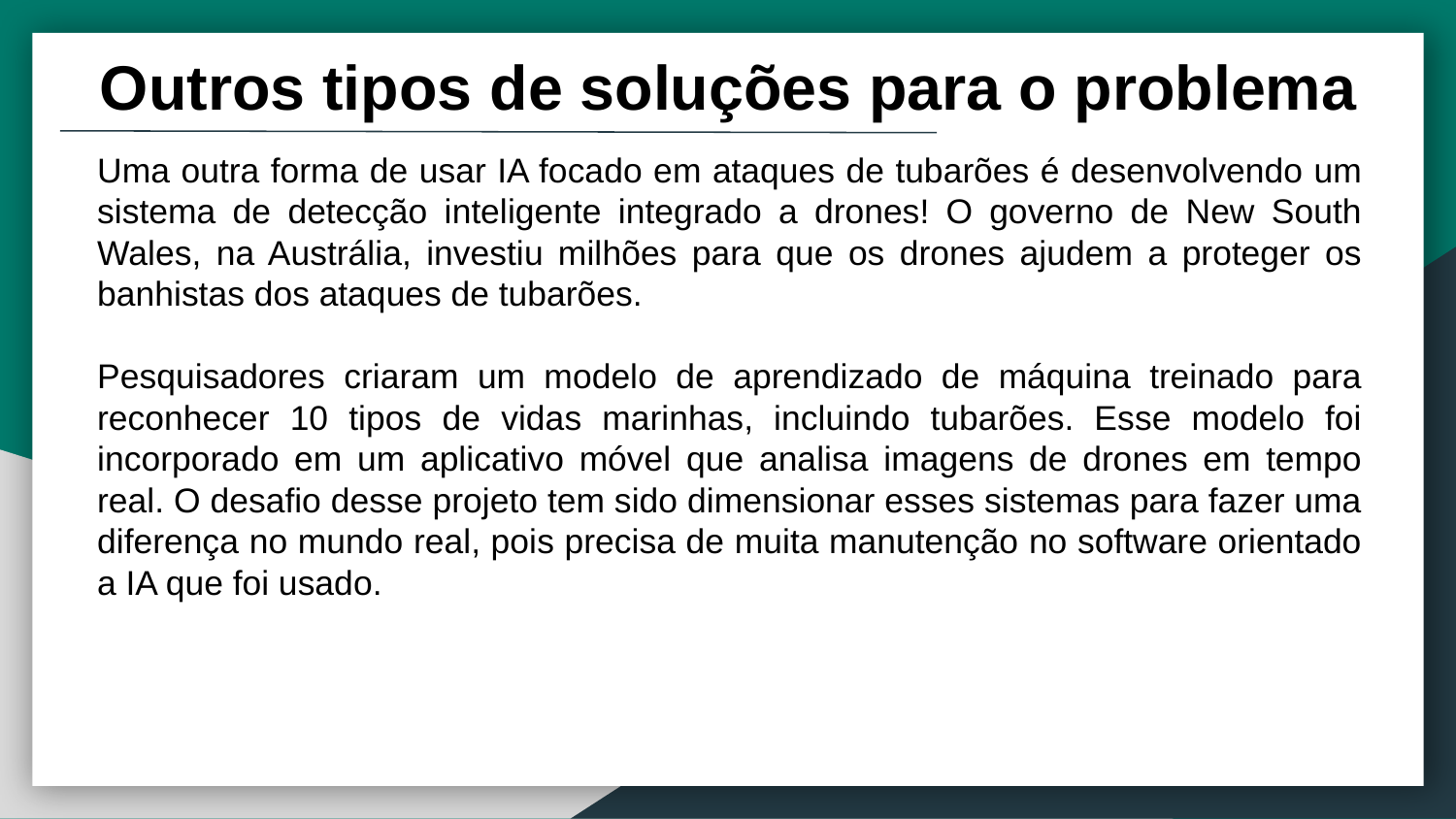

Outros tipos de soluções para o problema
Uma outra forma de usar IA focado em ataques de tubarões é desenvolvendo um sistema de detecção inteligente integrado a drones! O governo de New South Wales, na Austrália, investiu milhões para que os drones ajudem a proteger os banhistas dos ataques de tubarões.

Pesquisadores criaram um modelo de aprendizado de máquina treinado para reconhecer 10 tipos de vidas marinhas, incluindo tubarões. Esse modelo foi incorporado em um aplicativo móvel que analisa imagens de drones em tempo real. O desafio desse projeto tem sido dimensionar esses sistemas para fazer uma diferença no mundo real, pois precisa de muita manutenção no software orientado a IA que foi usado.